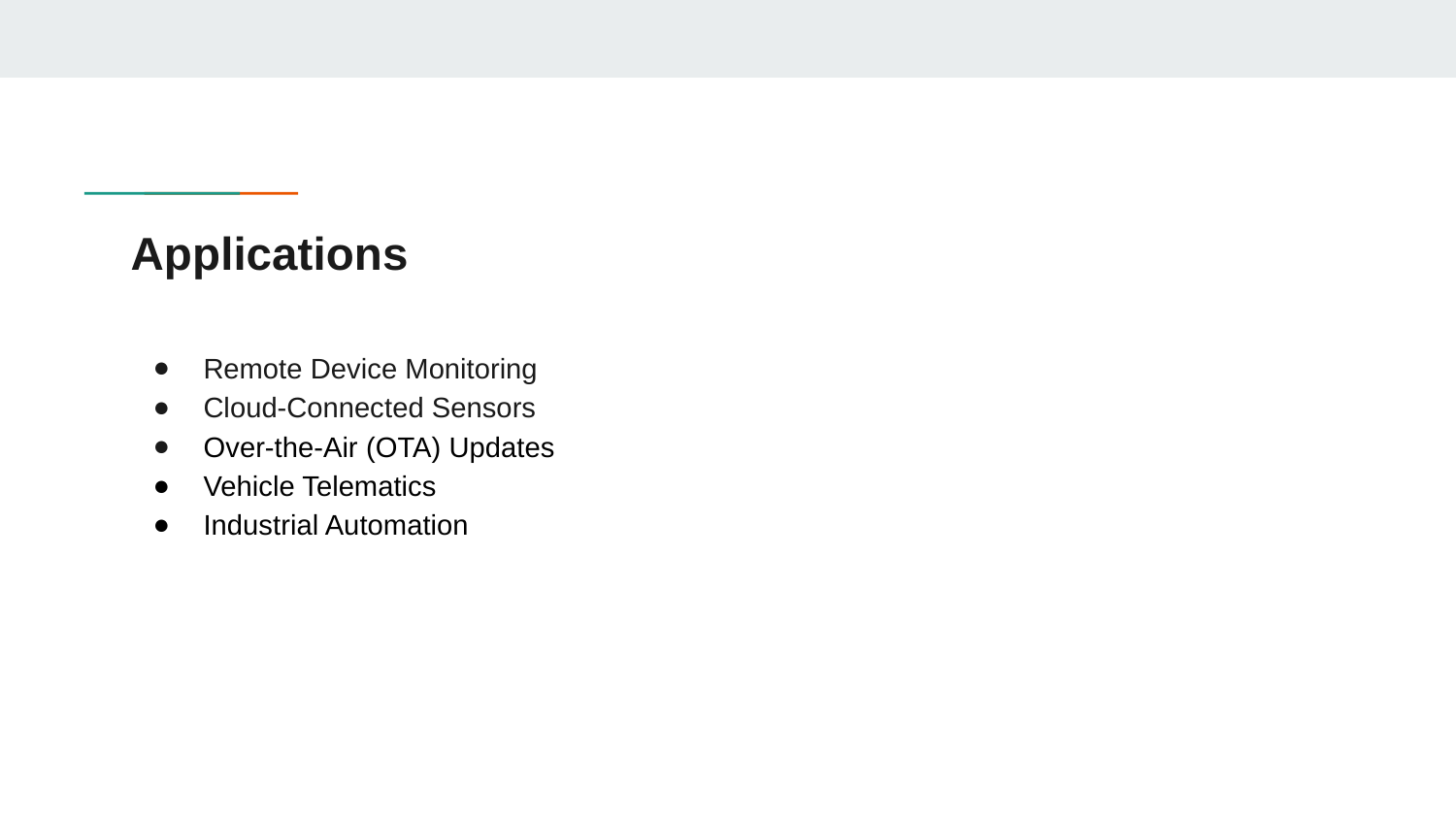

# Applications
Remote Device Monitoring
Cloud-Connected Sensors
Over-the-Air (OTA) Updates
Vehicle Telematics
Industrial Automation